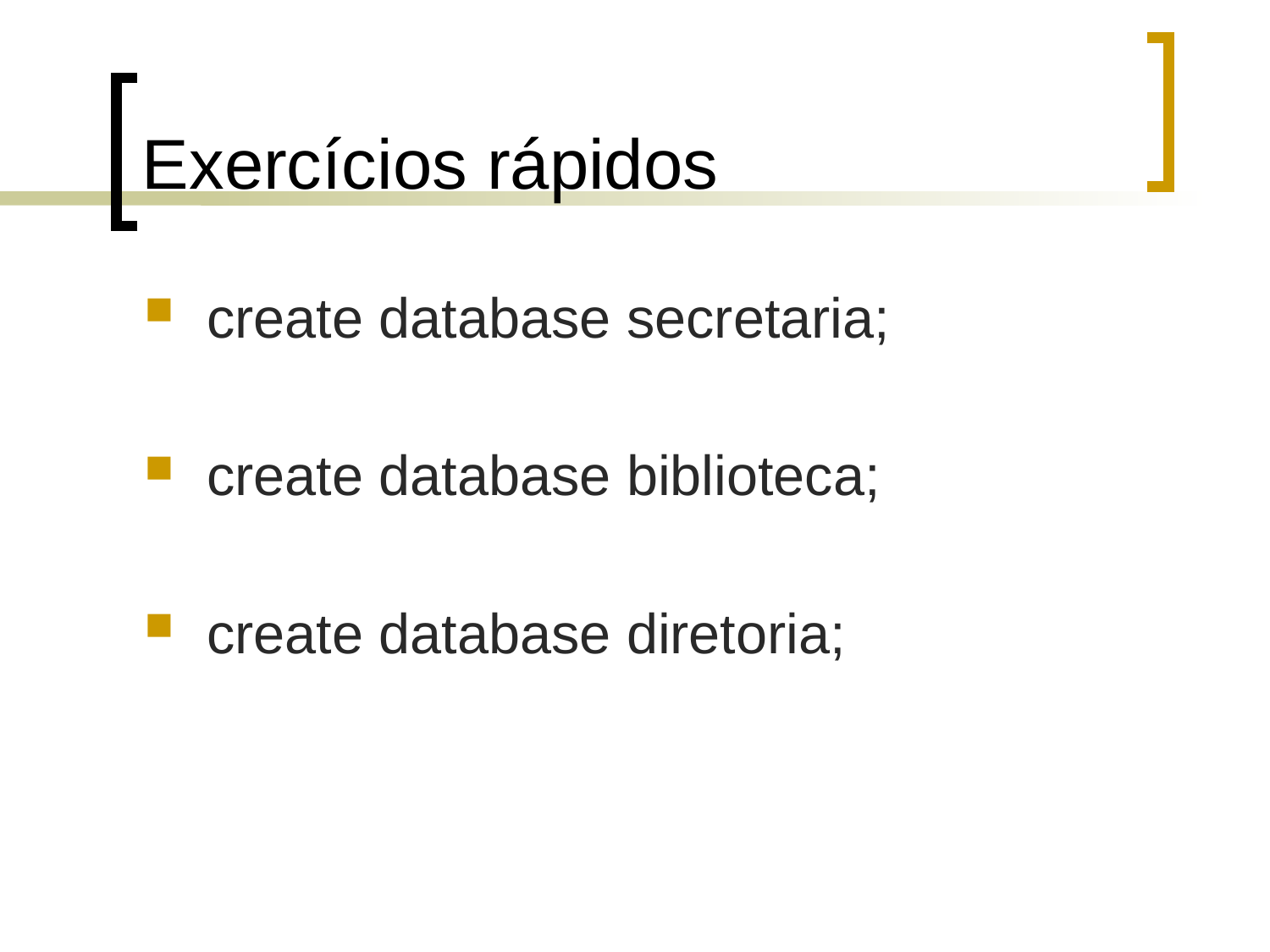

# Exercícios rápidos
create database secretaria;

create database biblioteca;

create database diretoria;